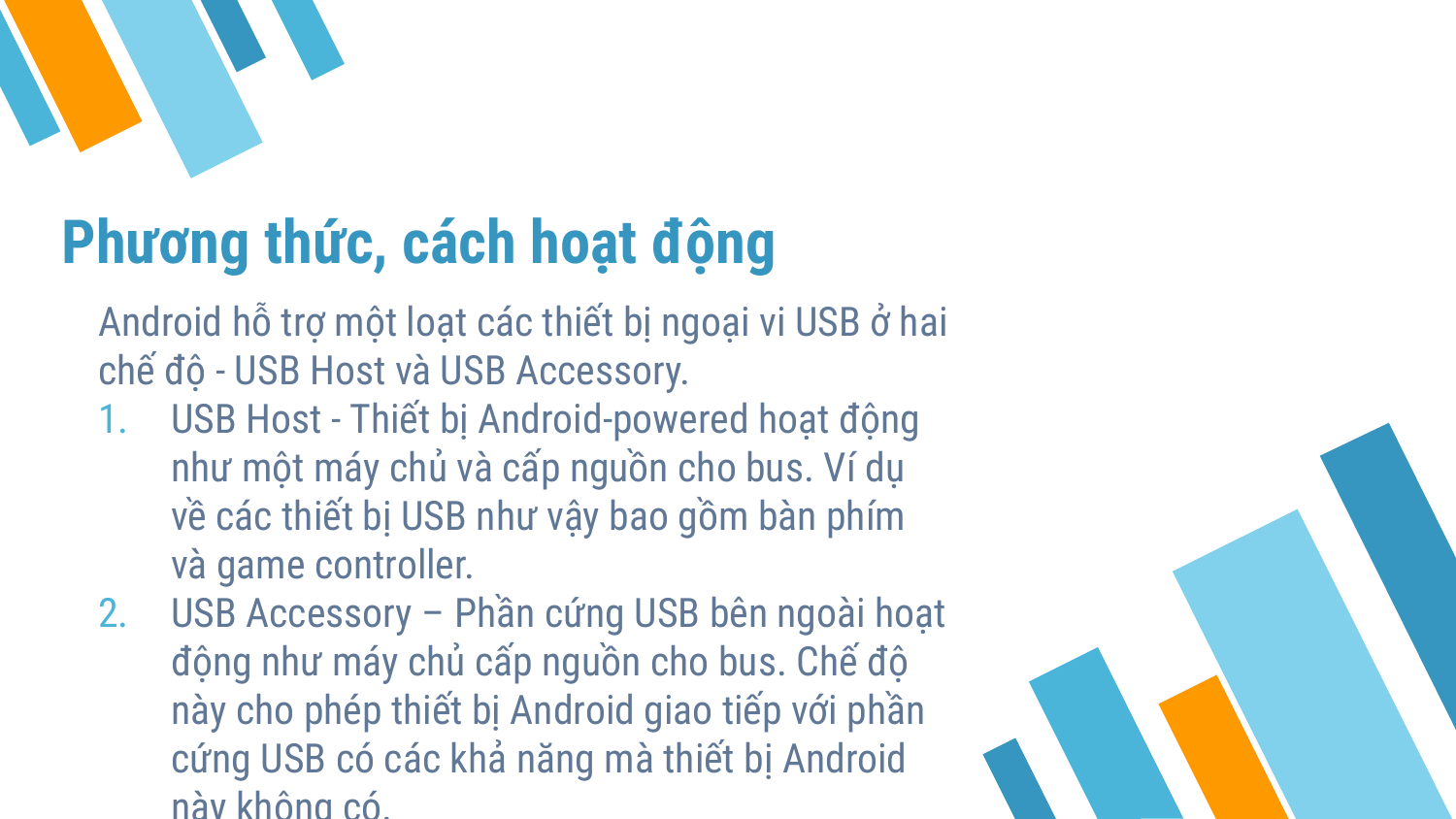

# Phương thức, cách hoạt động
Android hỗ trợ một loạt các thiết bị ngoại vi USB ở hai chế độ - USB Host và USB Accessory.
USB Host - Thiết bị Android-powered hoạt động như một máy chủ và cấp nguồn cho bus. Ví dụ về các thiết bị USB như vậy bao gồm bàn phím và game controller.
USB Accessory – Phần cứng USB bên ngoài hoạt động như máy chủ cấp nguồn cho bus. Chế độ này cho phép thiết bị Android giao tiếp với phần cứng USB có các khả năng mà thiết bị Android này không có.